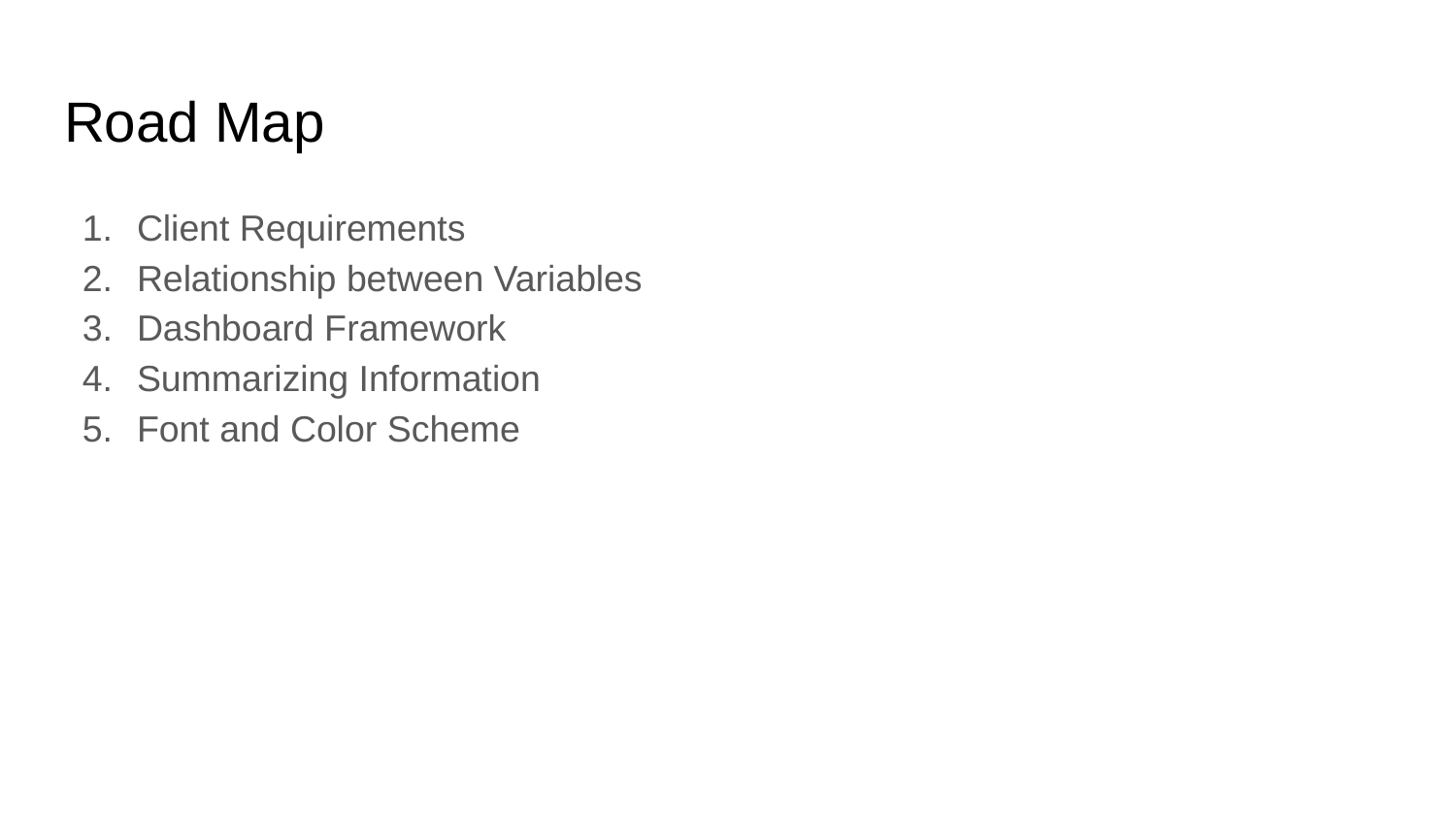

# Road Map
Client Requirements
Relationship between Variables
Dashboard Framework
Summarizing Information
Font and Color Scheme